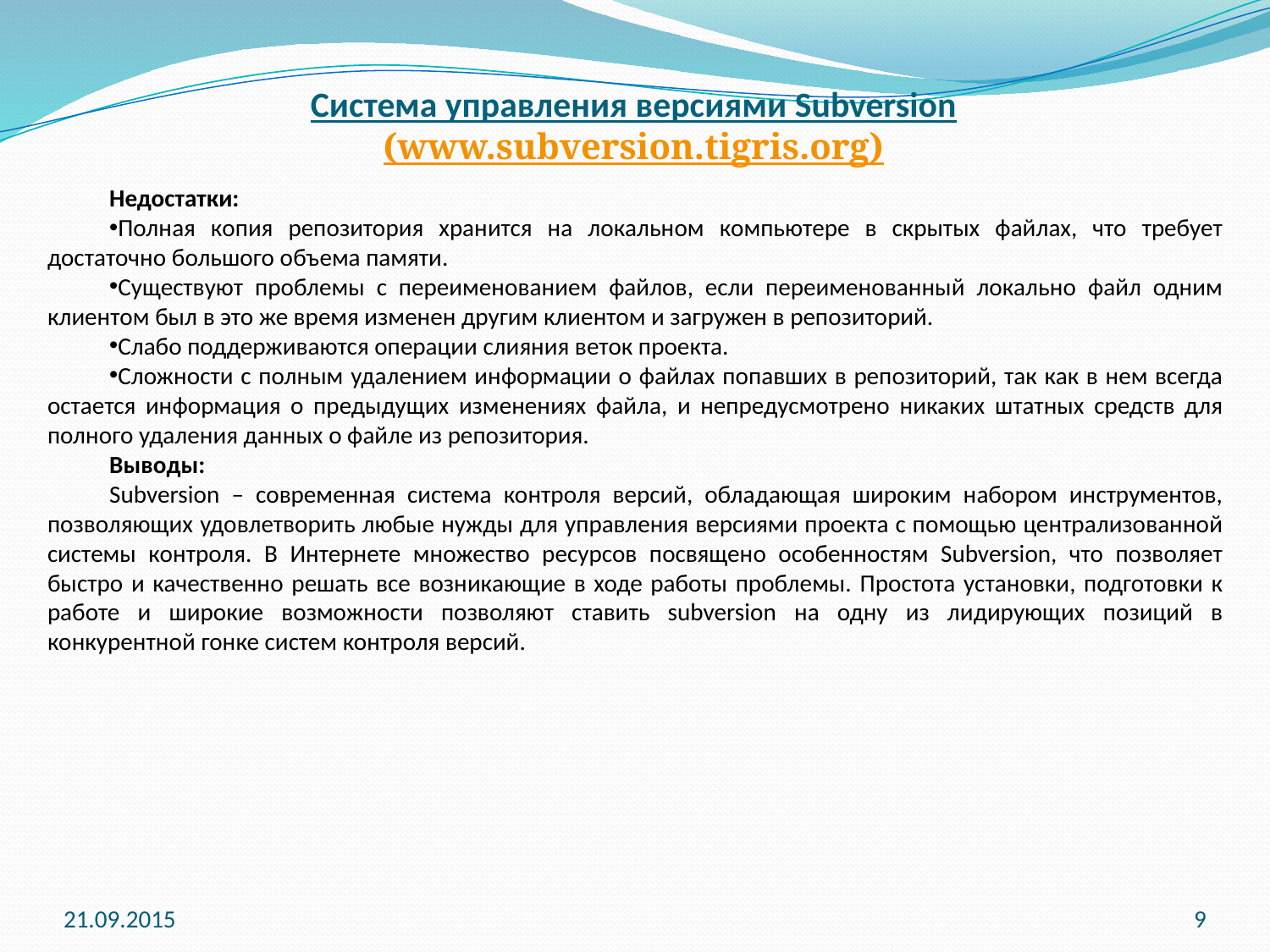

Система управления версиями Subversion
(www.subversion.tigris.org)
Недостатки:
Полная копия репозитория хранится на локальном компьютере в скрытых файлах, что требует достаточно большого объема памяти.
Существуют проблемы с переименованием файлов, если переименованный локально файл одним клиентом был в это же время изменен другим клиентом и загружен в репозиторий.
Слабо поддерживаются операции слияния веток проекта.
Сложности с полным удалением информации о файлах попавших в репозиторий, так как в нем всегда остается информация о предыдущих изменениях файла, и непредусмотрено никаких штатных средств для полного удаления данных о файле из репозитория.
Выводы:
Subversion – современная система контроля версий, обладающая широким набором инструментов, позволяющих удовлетворить любые нужды для управления версиями проекта с помощью централизованной системы контроля. В Интернете множество ресурсов посвящено особенностям Subversion, что позволяет быстро и качественно решать все возникающие в ходе работы проблемы. Простота установки, подготовки к работе и широкие возможности позволяют ставить subversion на одну из лидирующих позиций в конкурентной гонке систем контроля версий.
21.09.2015
9